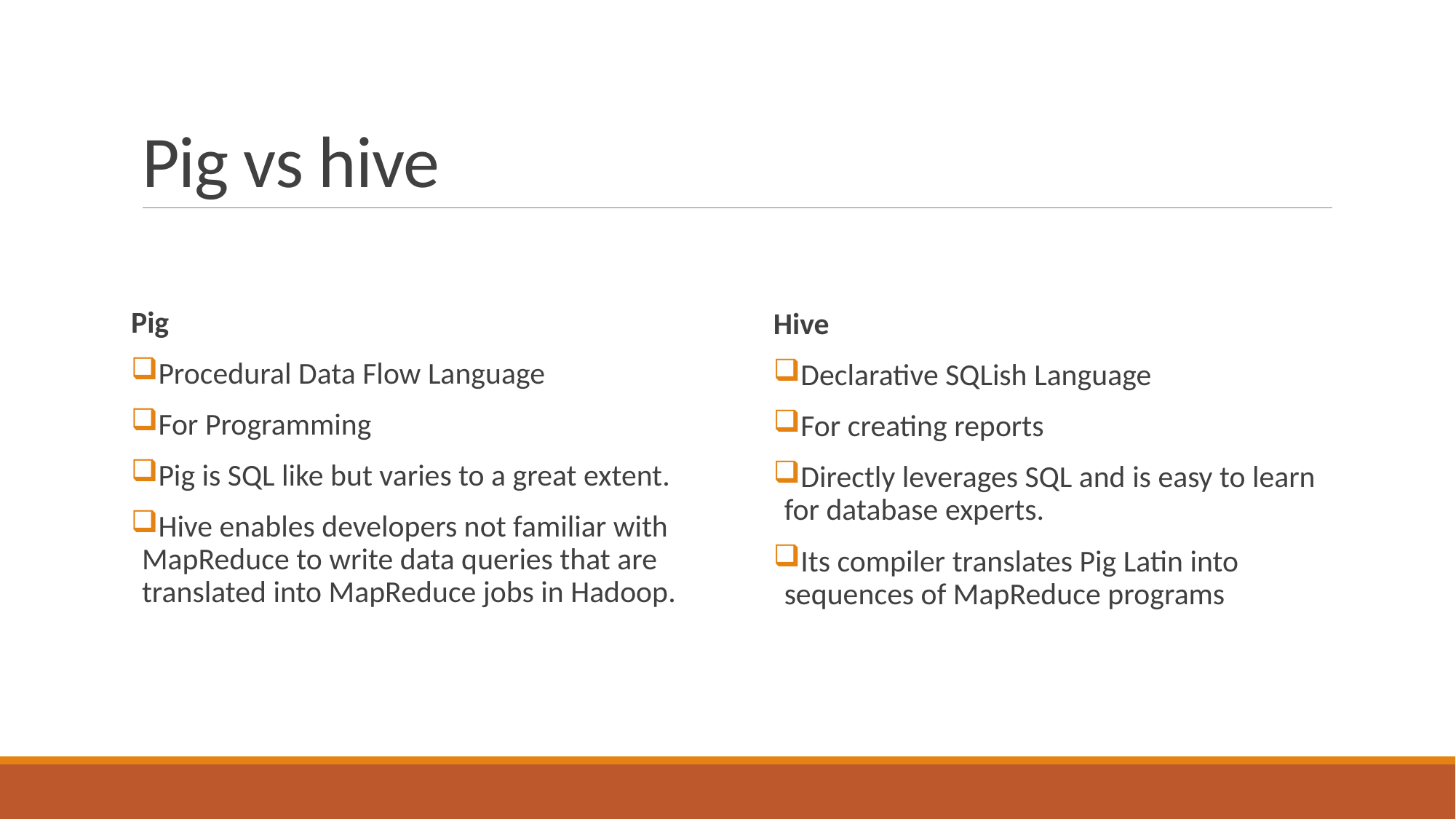

# Pig vs hive
Pig
Procedural Data Flow Language
For Programming
Pig is SQL like but varies to a great extent.
Hive enables developers not familiar with MapReduce to write data queries that are translated into MapReduce jobs in Hadoop.

Hive
Declarative SQLish Language
For creating reports
Directly leverages SQL and is easy to learn for database experts.
Its compiler translates Pig Latin into sequences of MapReduce programs